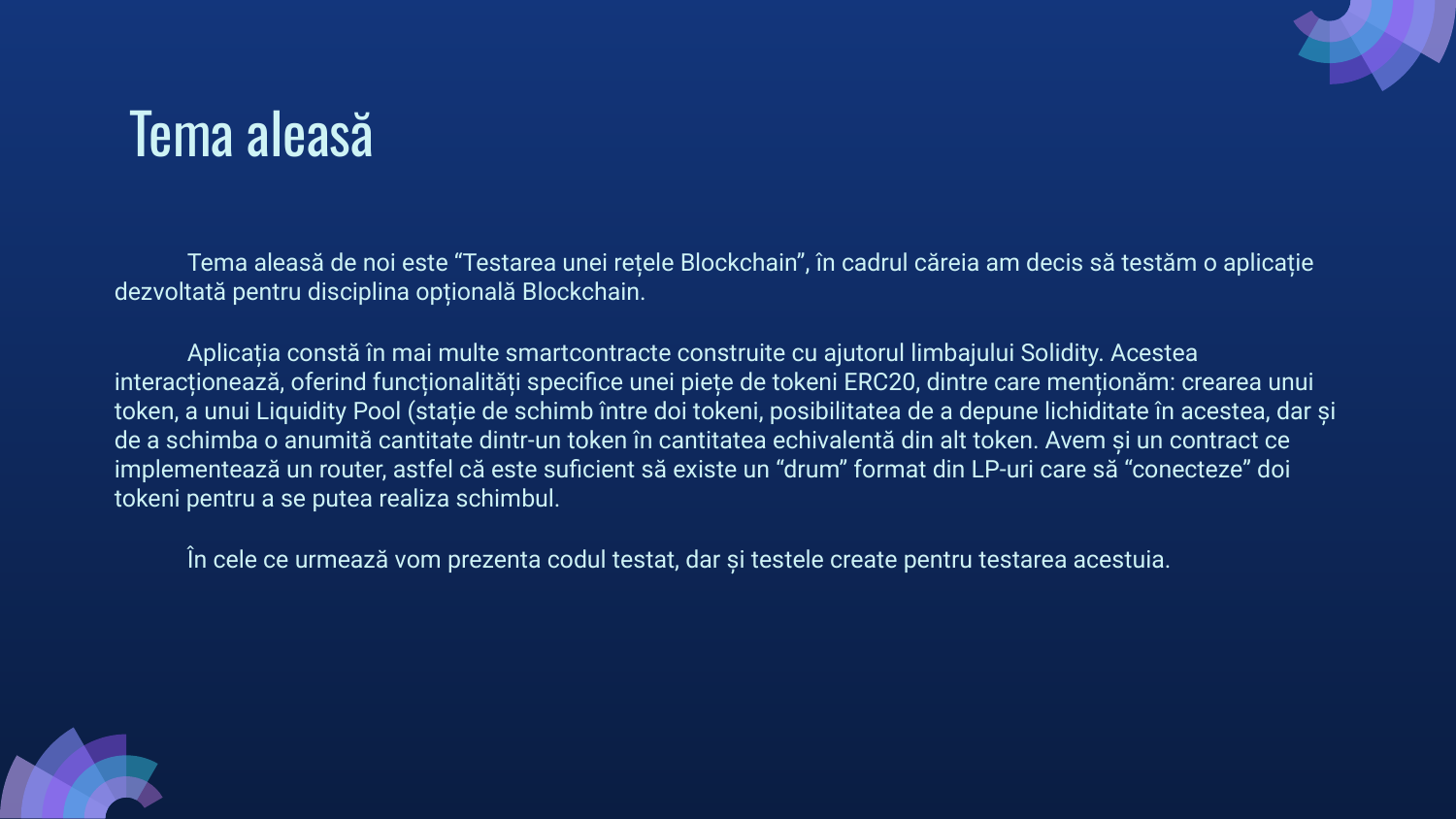

# Tema aleasă

Tema aleasă de noi este “Testarea unei rețele Blockchain”, în cadrul căreia am decis să testăm o aplicație dezvoltată pentru disciplina opțională Blockchain.
Aplicația constă în mai multe smartcontracte construite cu ajutorul limbajului Solidity. Acestea interacționează, oferind funcționalități specifice unei piețe de tokeni ERC20, dintre care menționăm: crearea unui token, a unui Liquidity Pool (stație de schimb între doi tokeni, posibilitatea de a depune lichiditate în acestea, dar și de a schimba o anumită cantitate dintr-un token în cantitatea echivalentă din alt token. Avem și un contract ce implementează un router, astfel că este suficient să existe un “drum” format din LP-uri care să “conecteze” doi tokeni pentru a se putea realiza schimbul.
În cele ce urmează vom prezenta codul testat, dar și testele create pentru testarea acestuia.